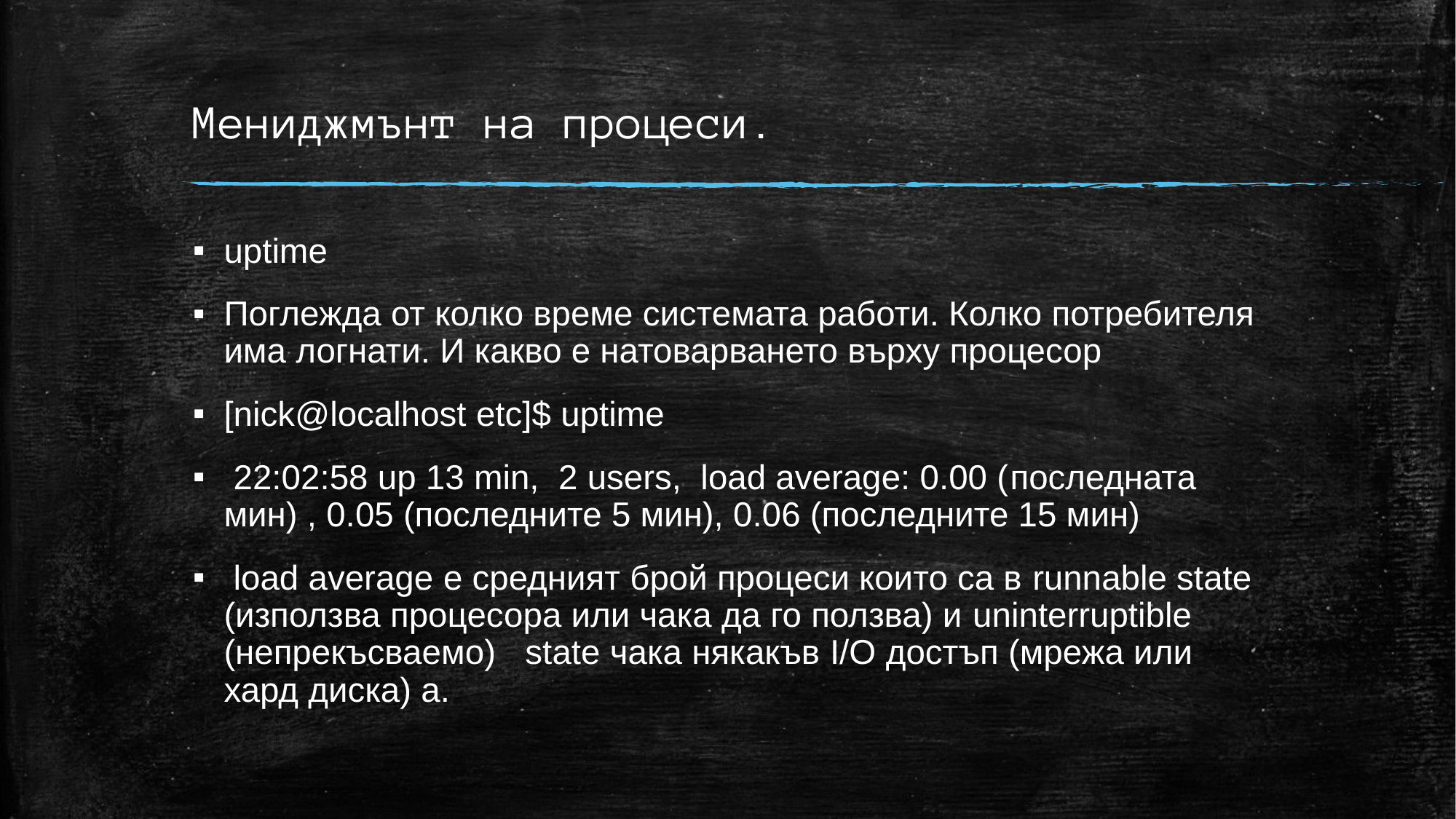

# Мениджмънт на процеси.
uptime
Поглежда от колко време системата работи. Колко потребителя има логнати. И какво е натоварването върху процесор
[nick@localhost etc]$ uptime
 22:02:58 up 13 min,  2 users,  load average: 0.00 (последната мин) , 0.05 (последните 5 мин), 0.06 (последните 15 мин)
 load average е средният брой процеси които са в runnable state (използва процесора или чака да го ползва) и uninterruptible (непрекъсваемо)   state чака някакъв I/O достъп (мрежа или хард диска) а.